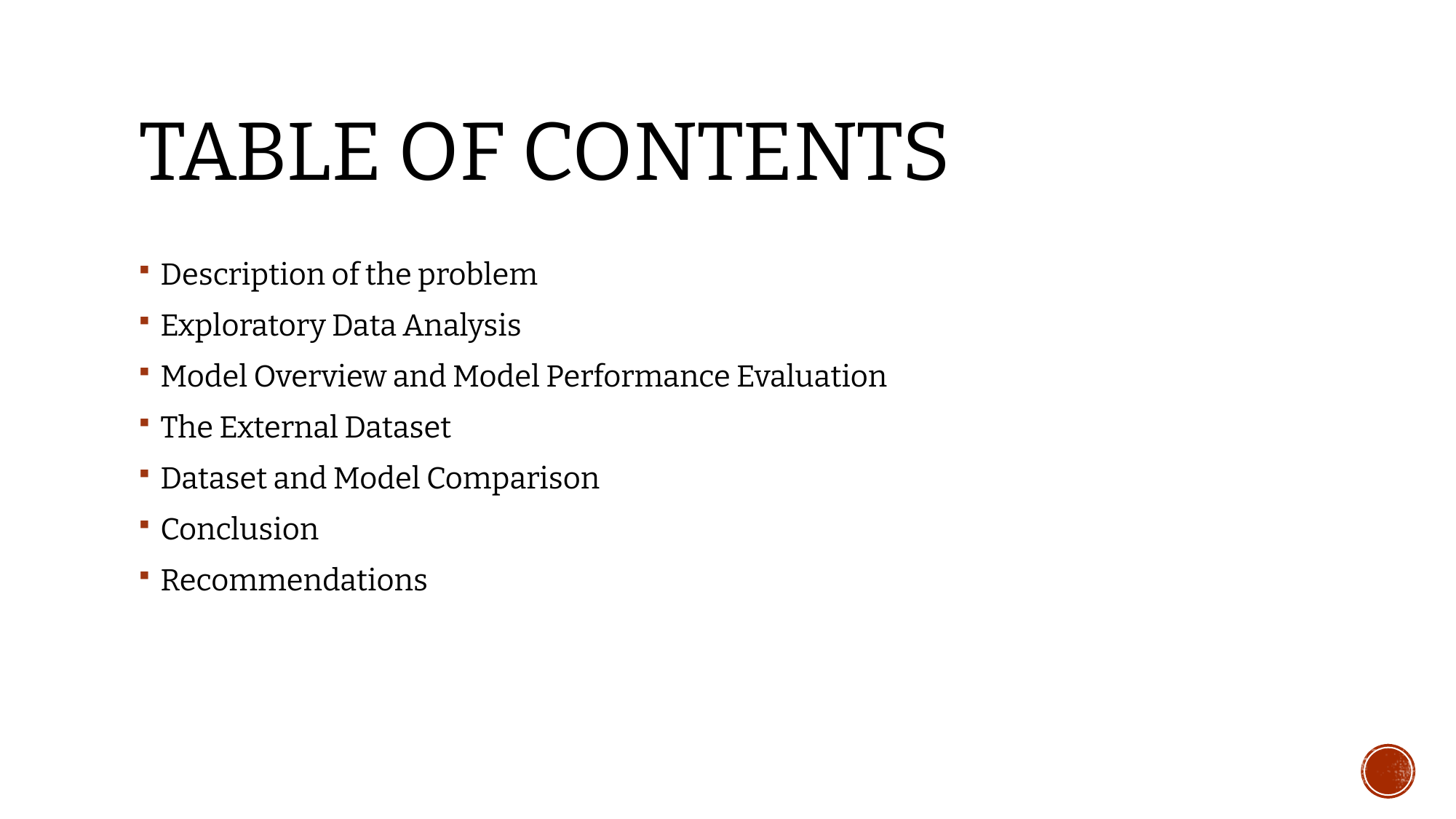

# Table of contents
Description of the problem
Exploratory Data Analysis
Model Overview and Model Performance Evaluation
The External Dataset
Dataset and Model Comparison
Conclusion
Recommendations